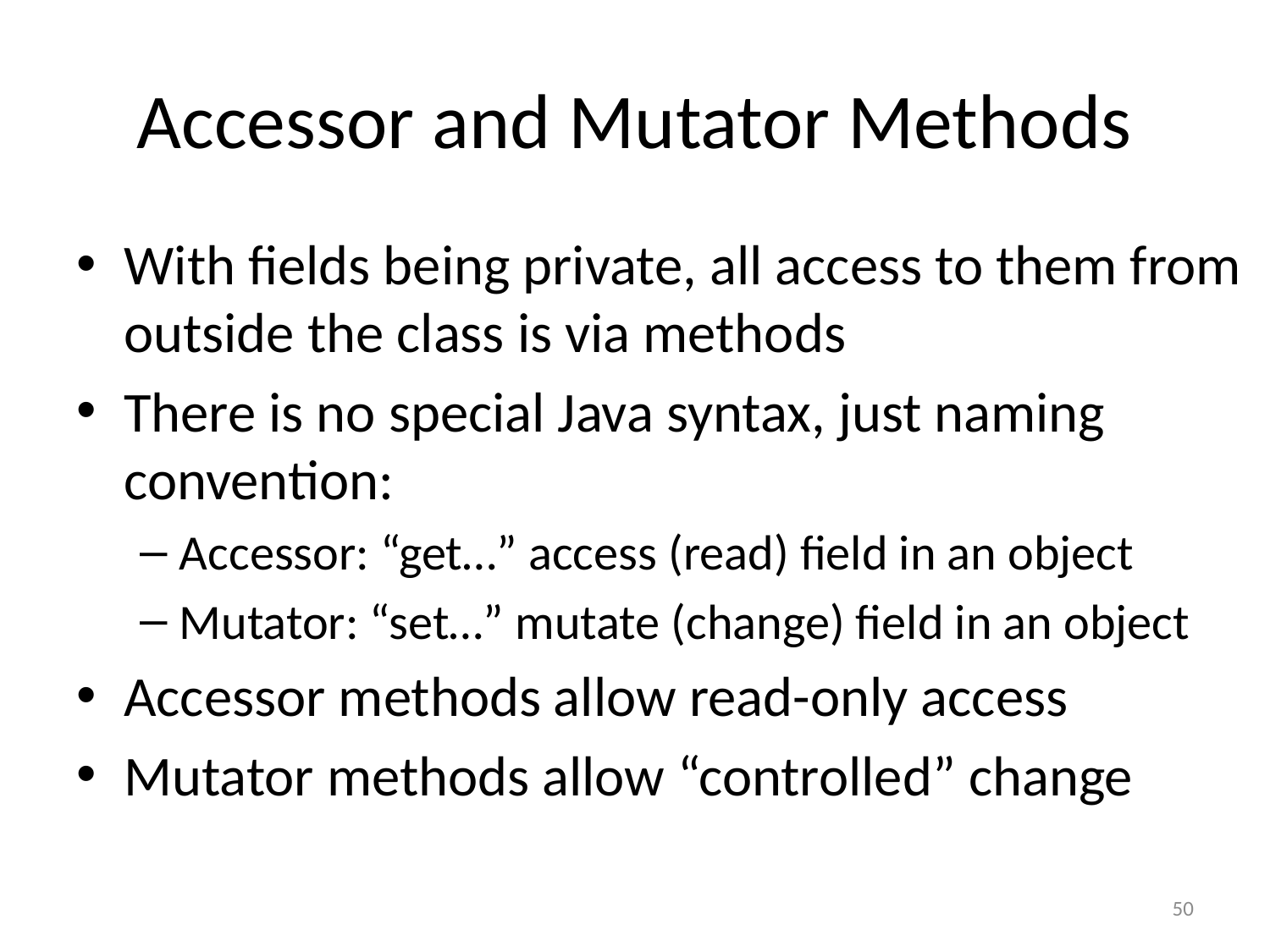

# Accessor and Mutator Methods
With fields being private, all access to them from outside the class is via methods
There is no special Java syntax, just naming convention:
Accessor: “get…” access (read) field in an object
Mutator: “set…” mutate (change) field in an object
Accessor methods allow read-only access
Mutator methods allow “controlled” change
50